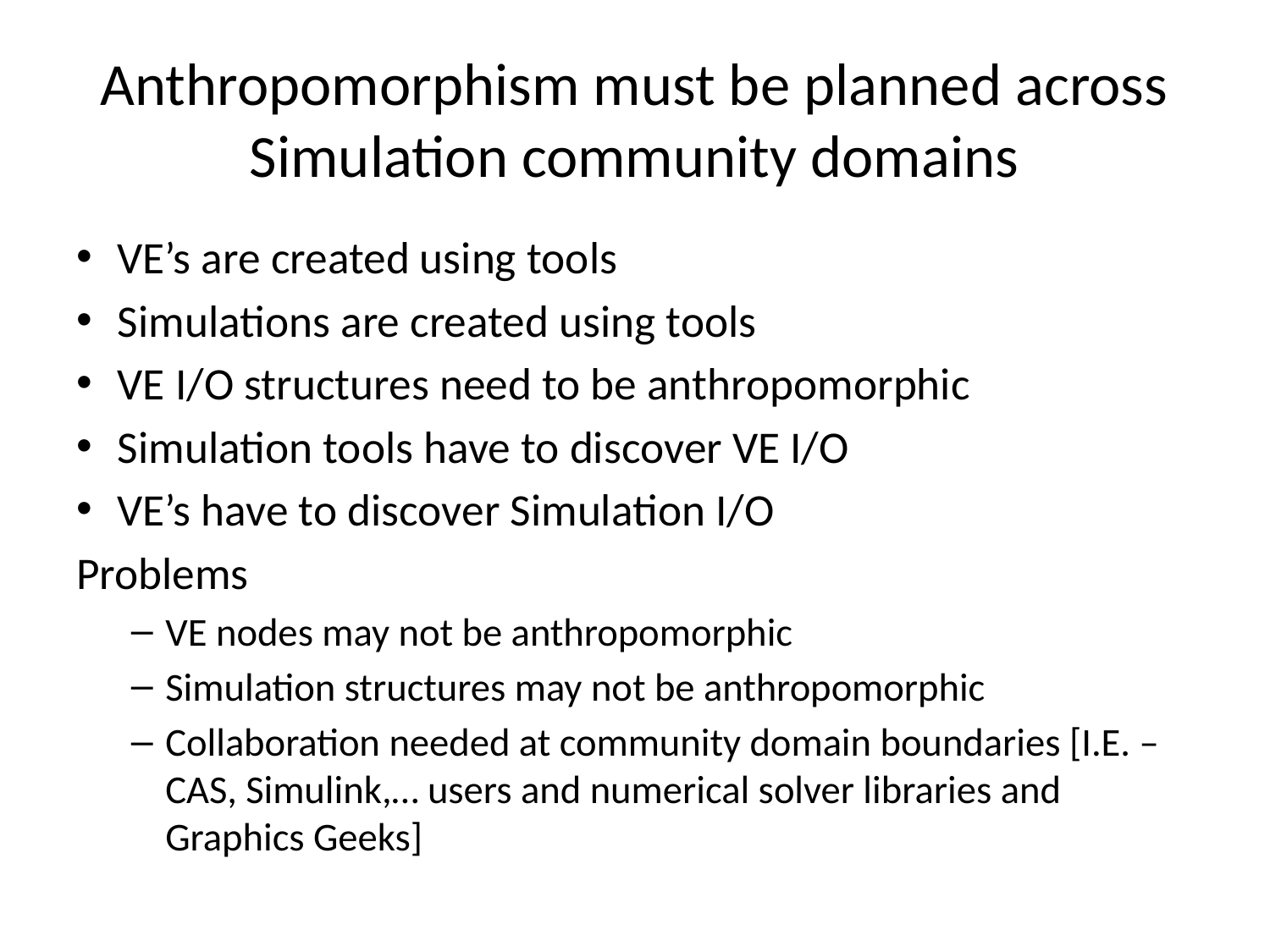

# Anthropomorphism must be planned across Simulation community domains
VE’s are created using tools
Simulations are created using tools
VE I/O structures need to be anthropomorphic
Simulation tools have to discover VE I/O
VE’s have to discover Simulation I/O
Problems
VE nodes may not be anthropomorphic
Simulation structures may not be anthropomorphic
Collaboration needed at community domain boundaries [I.E. – CAS, Simulink,… users and numerical solver libraries and Graphics Geeks]